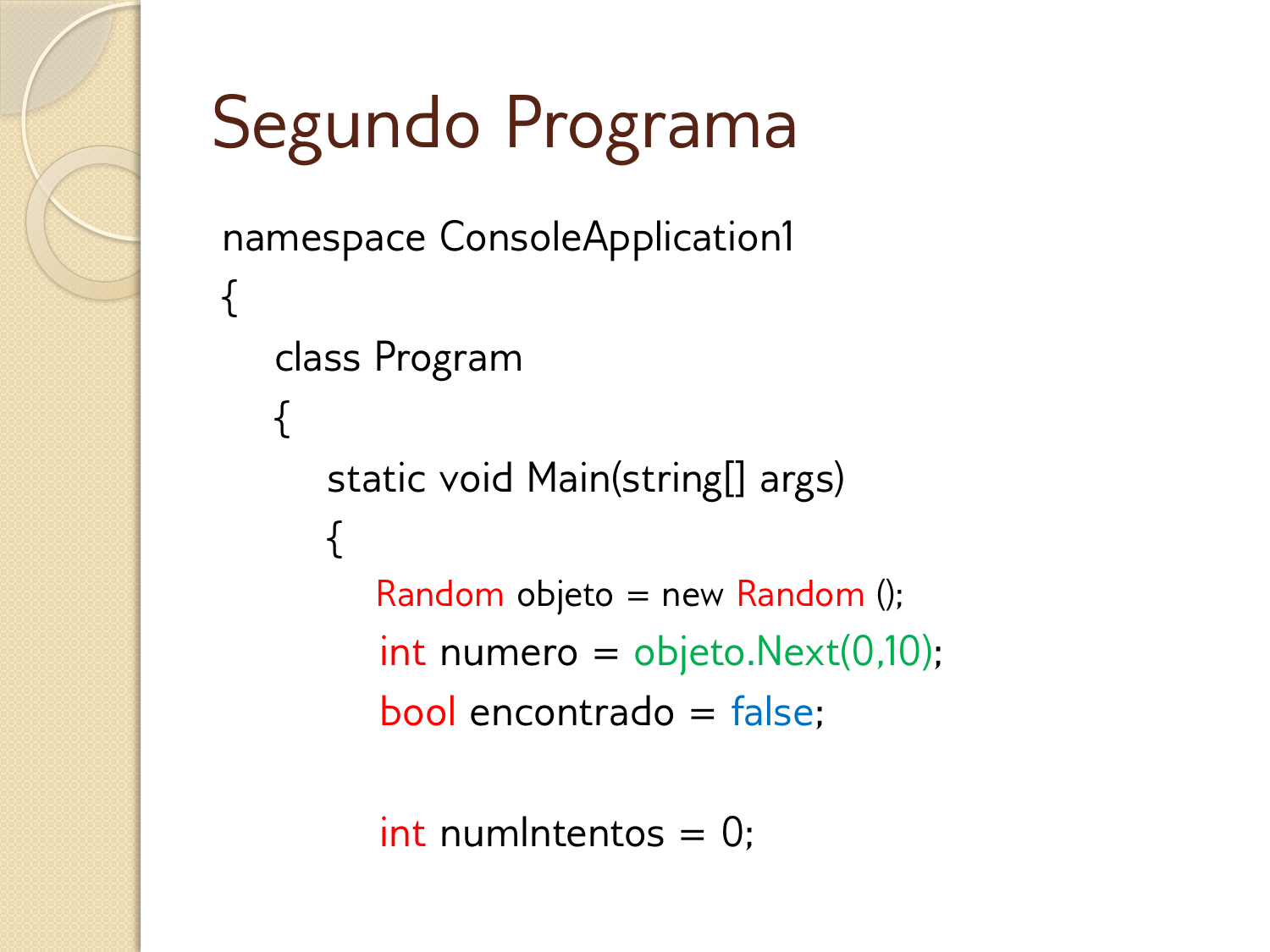

# Segundo Programa
namespace ConsoleApplication1
{
    class Program
    {
        static void Main(string[] args)
        {
          Random objeto = new Random ();
            int numero = objeto.Next(0,10);
            bool encontrado = false;

            int numIntentos = 0;